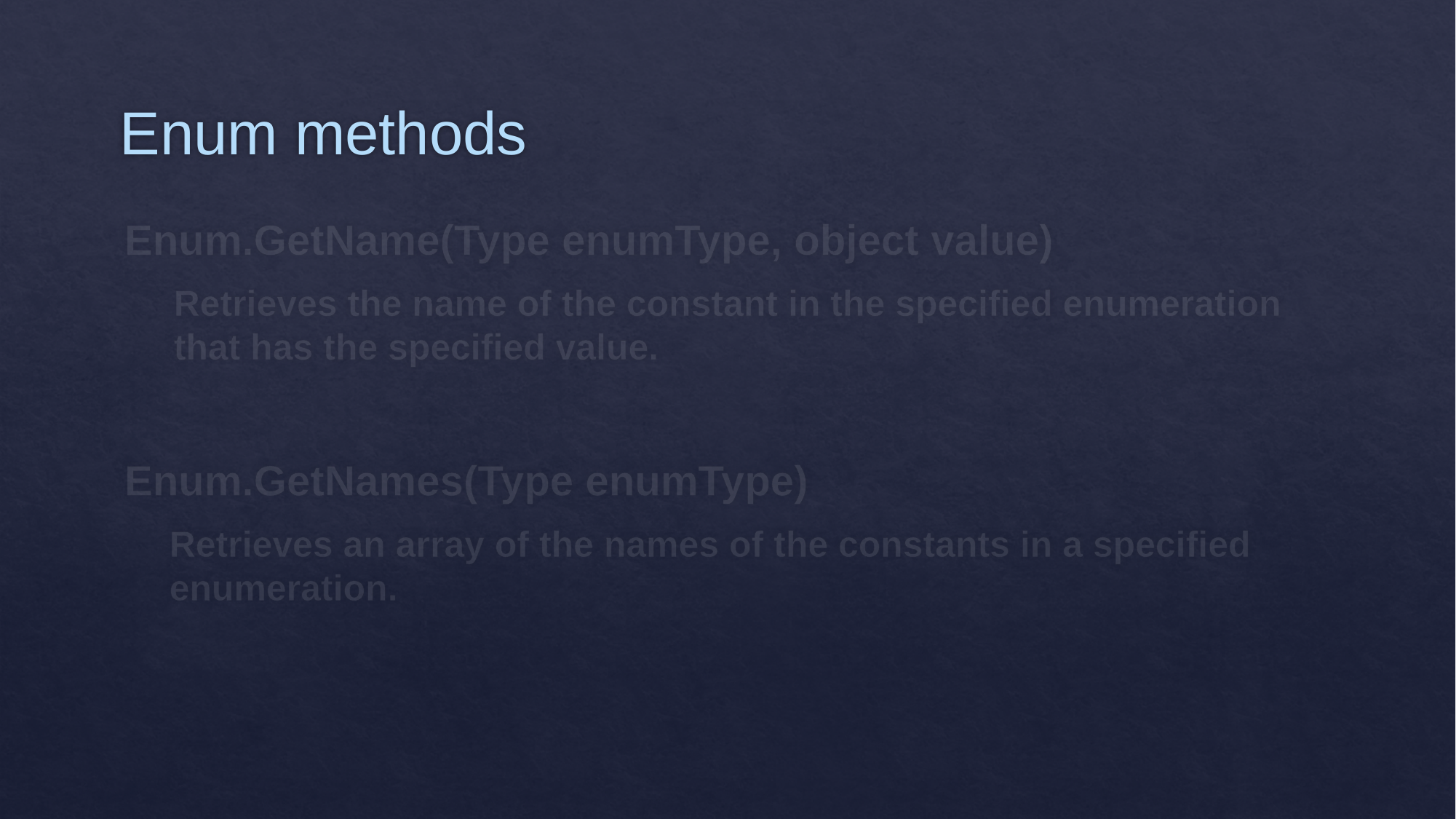

# Enum methods
Enum.GetName(Type enumType, object value)
Retrieves the name of the constant in the specified enumeration that has the specified value.

Enum.GetNames(Type enumType)
Retrieves an array of the names of the constants in a specified enumeration.